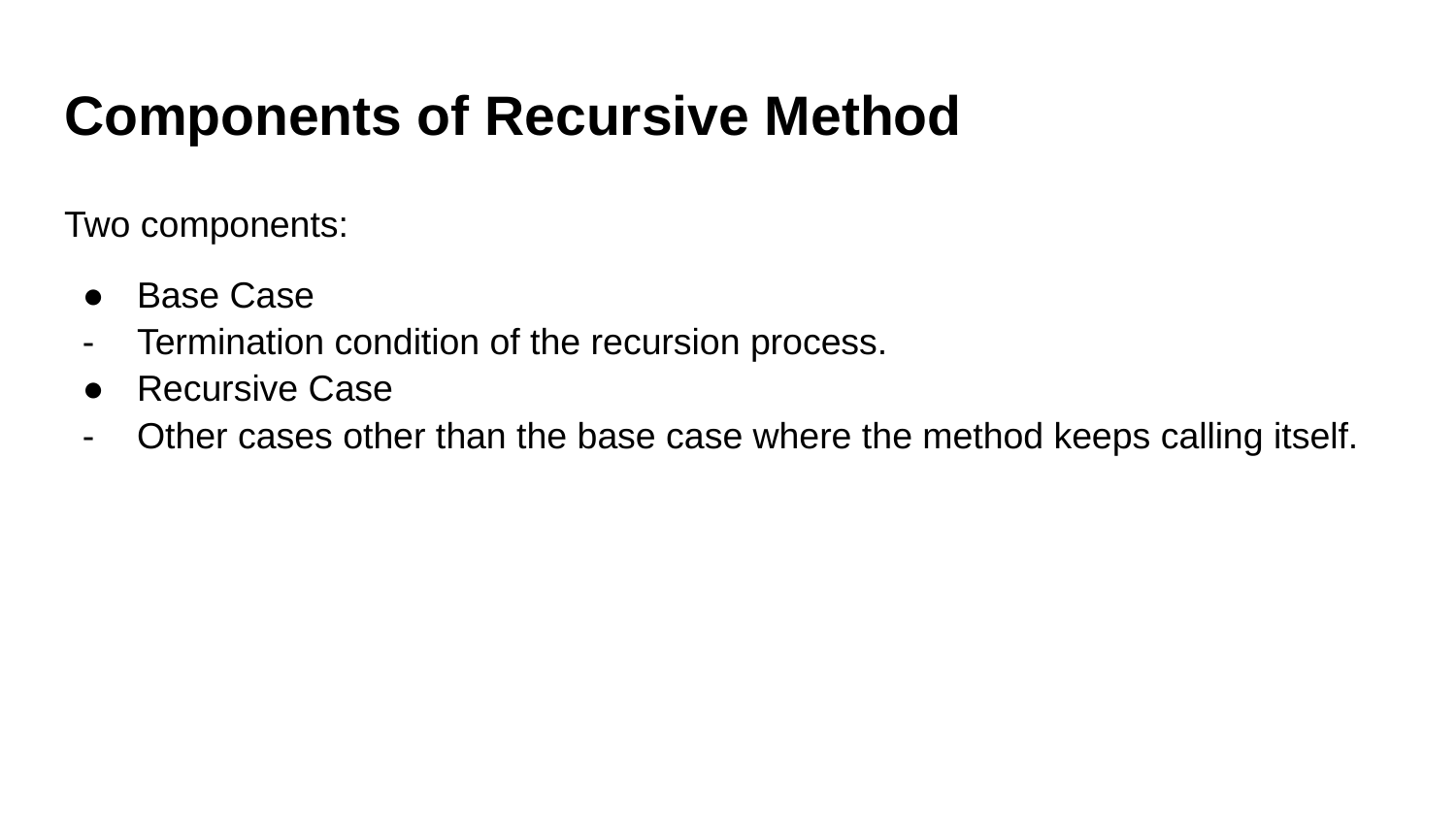

# Components of Recursive Method
Two components:
Base Case
Termination condition of the recursion process.
Recursive Case
Other cases other than the base case where the method keeps calling itself.